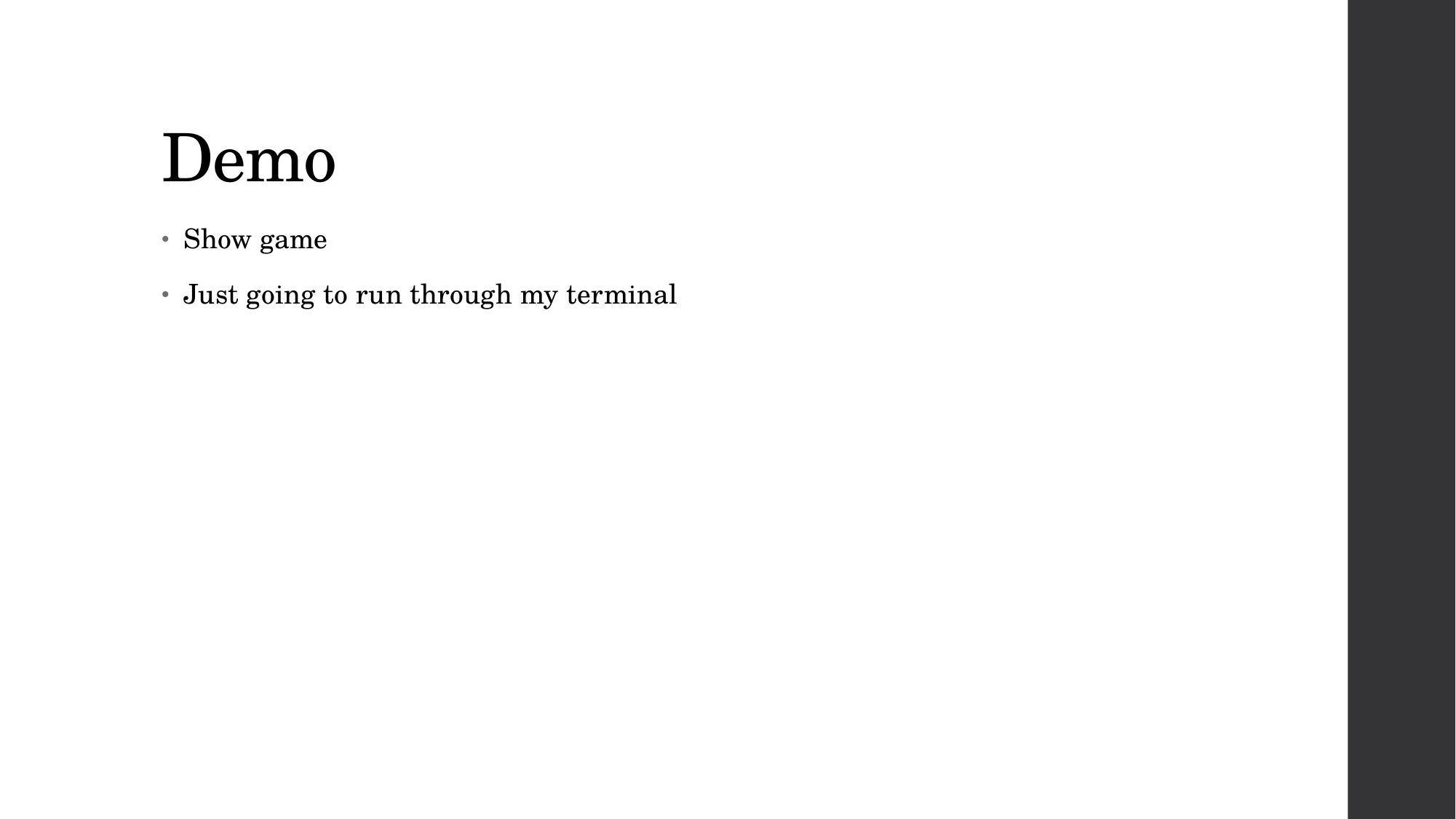

# Demo
Show game
Just going to run through my terminal